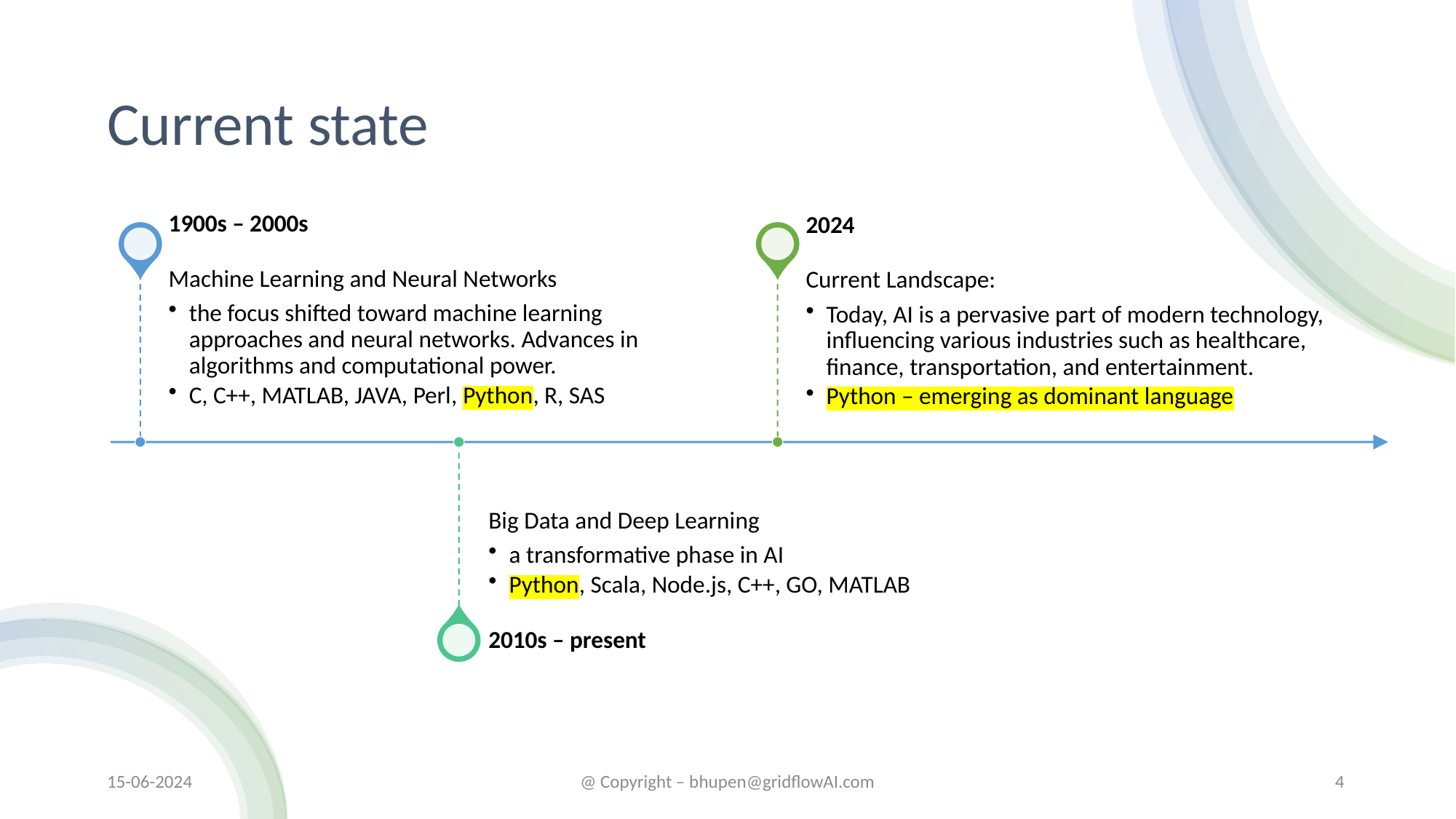

# Current state
Machine Learning and Neural Networks
the focus shifted toward machine learning approaches and neural networks. Advances in algorithms and computational power.
C, C++, MATLAB, JAVA, Perl, Python, R, SAS
1900s – 2000s
Big Data and Deep Learning
a transformative phase in AI
Python, Scala, Node.js, C++, GO, MATLAB
2010s – present
Current Landscape:
Today, AI is a pervasive part of modern technology, influencing various industries such as healthcare, finance, transportation, and entertainment.
Python – emerging as dominant language

2024

15-06-2024
@ Copyright – bhupen@gridflowAI.com
4